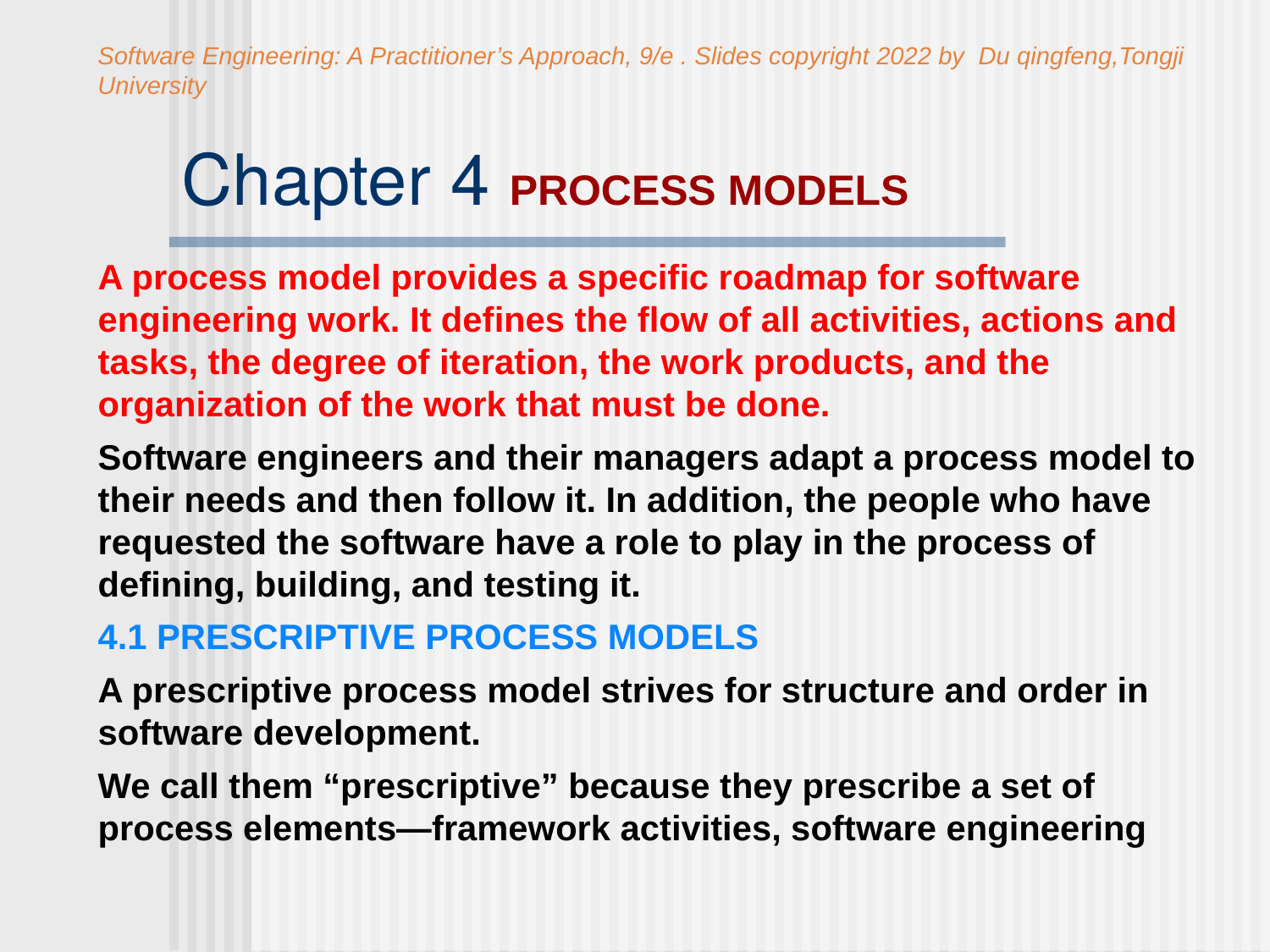

Software Engineering: A Practitioner’s Approach, 9/e . Slides copyright 2022 by  Du qingfeng,Tongji University
# Chapter 4 PROCESS MODELS
A process model provides a specific roadmap for software engineering work. It defines the flow of all activities, actions and tasks, the degree of iteration, the work products, and the organization of the work that must be done.
Software engineers and their managers adapt a process model to their needs and then follow it. In addition, the people who have requested the software have a role to play in the process of  defining, building, and testing it.
4.1 PRESCRIPTIVE PROCESS MODELS
A prescriptive process model strives for structure and order in software development.
We call them “prescriptive” because they prescribe a set of process elements—framework activities, software engineering

2